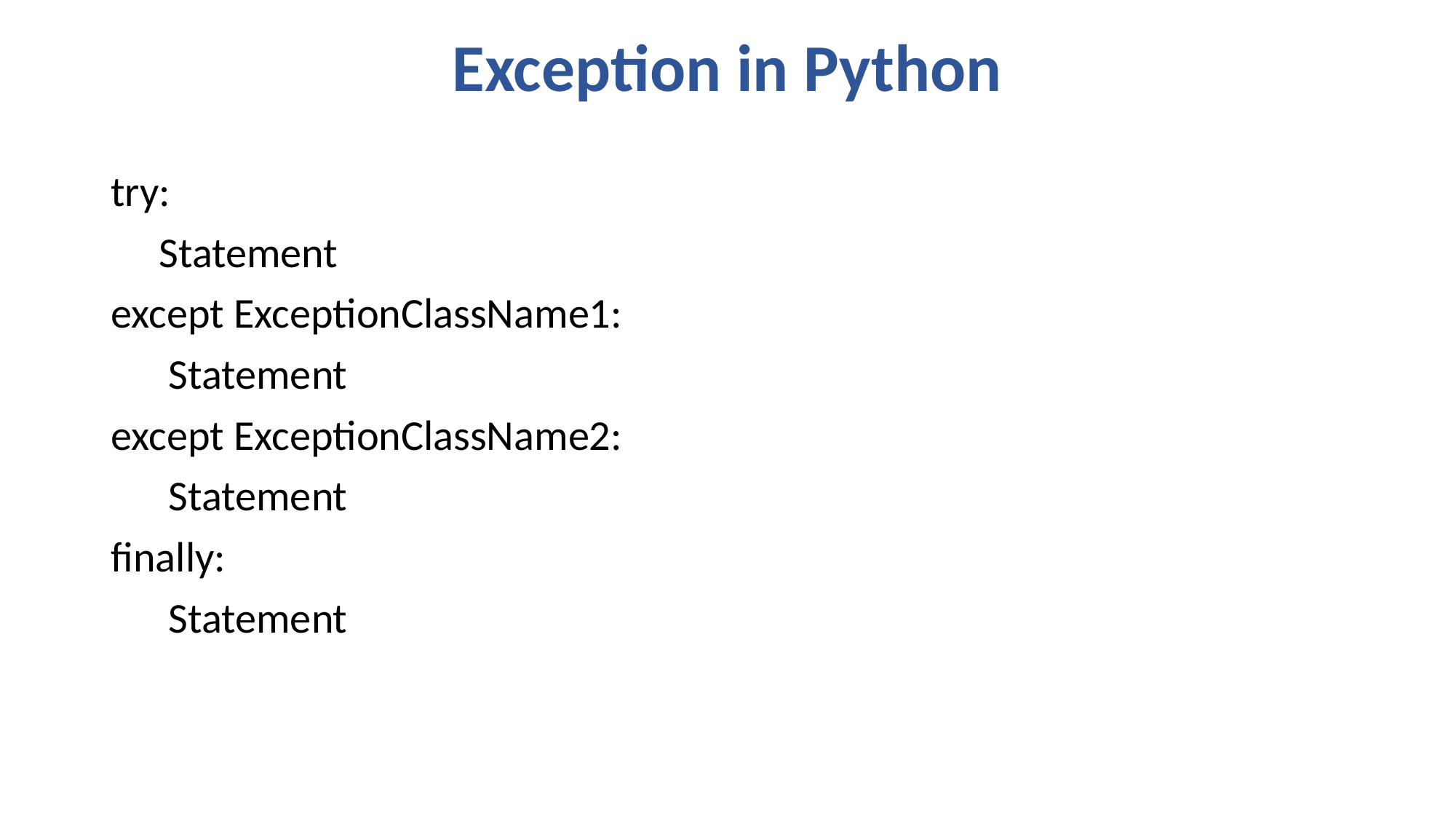

# Exception in Python
try:
     Statement
except ExceptionClassName1:
      Statement
except ExceptionClassName2:
      Statement
finally:
      Statement